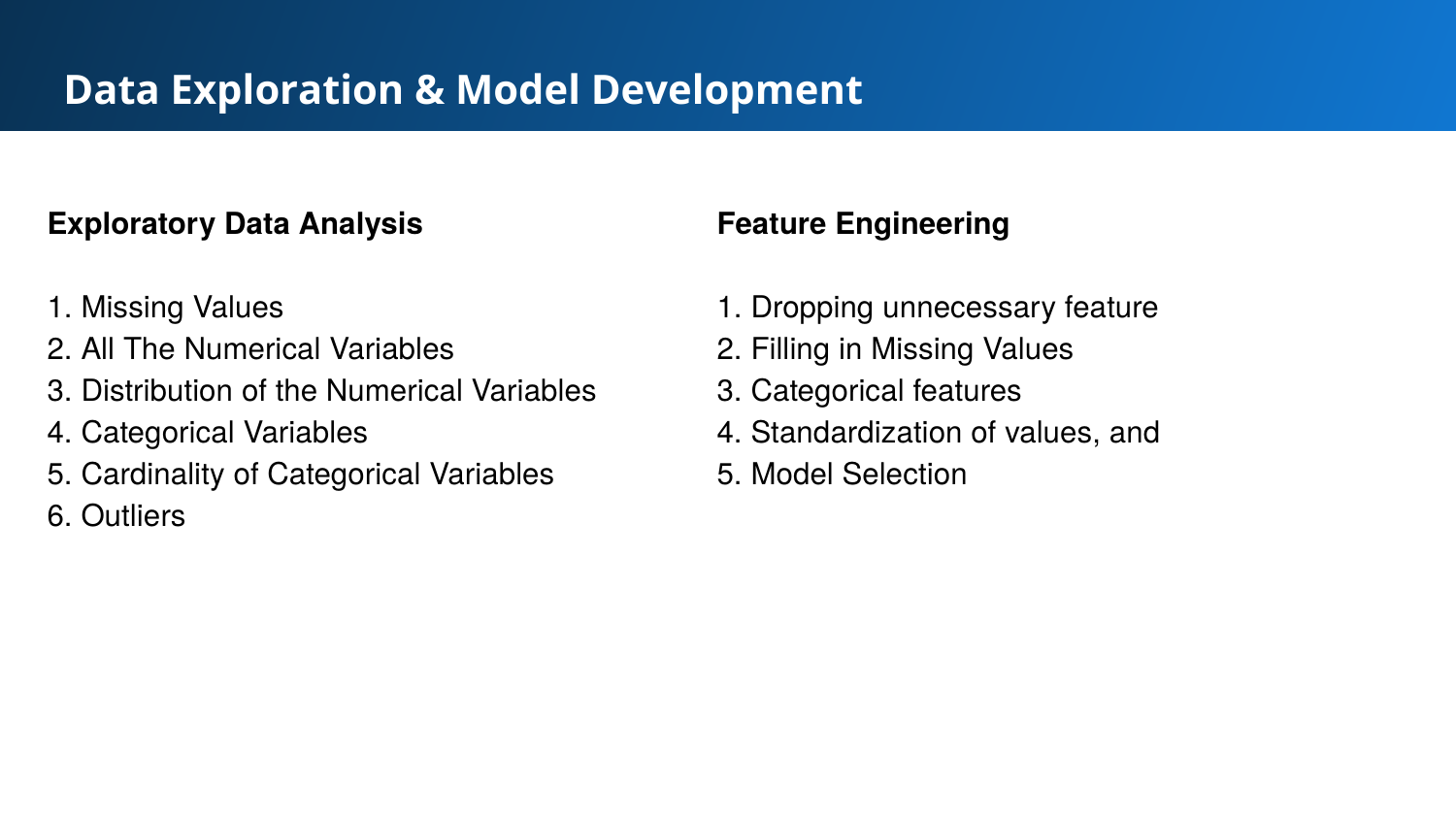

Data Exploration & Model Development
Exploratory Data Analysis

 Missing Values
 All The Numerical Variables
 Distribution of the Numerical Variables
 Categorical Variables
 Cardinality of Categorical Variables
 Outliers
Feature Engineering

 Dropping unnecessary feature
 Filling in Missing Values
 Categorical features
 Standardization of values, and
 Model Selection